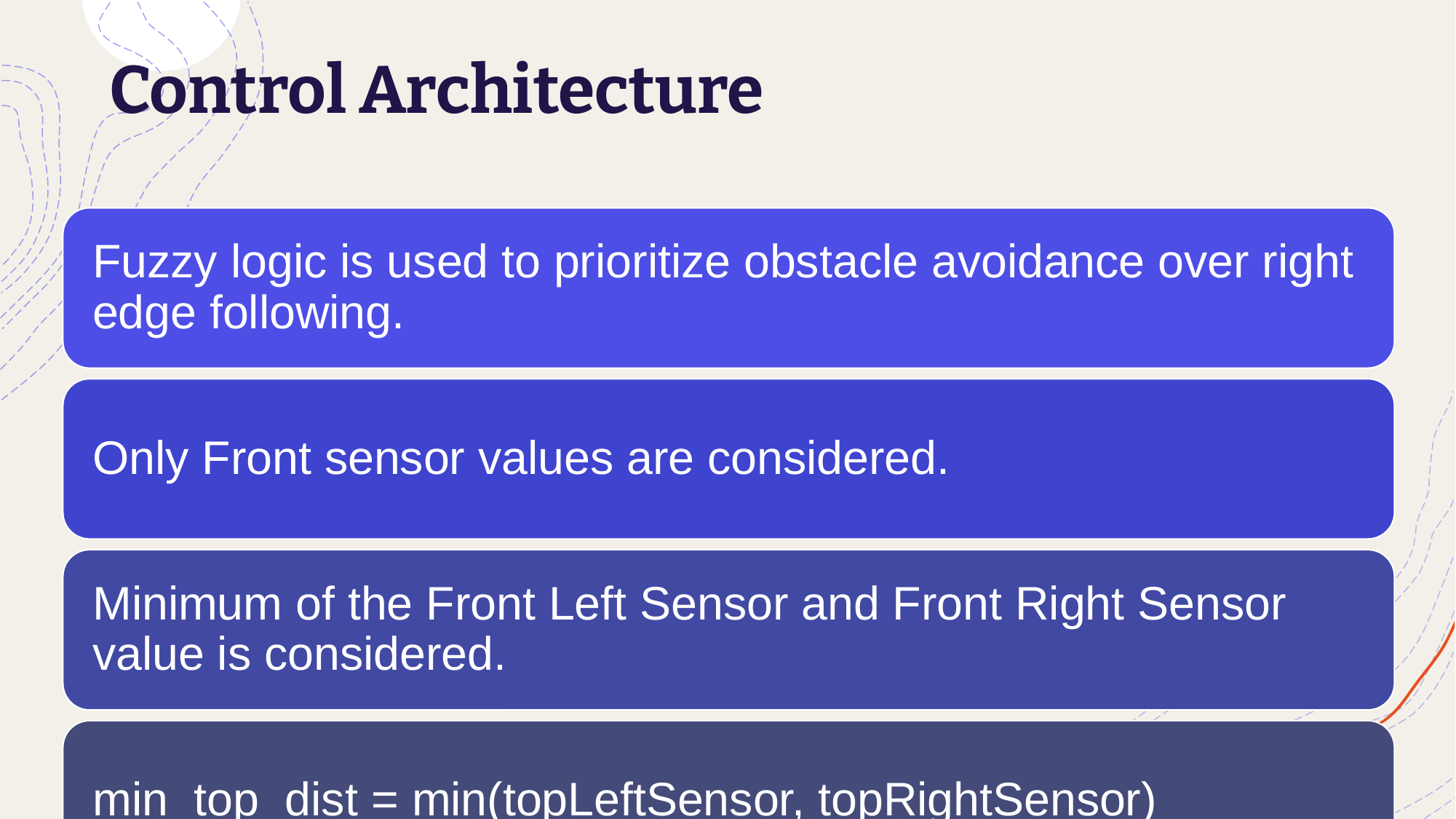

# Control Architecture
Fuzzy logic is used to prioritize obstacle avoidance over right edge following.
Only Front sensor values are considered.
Minimum of the Front Left Sensor and Front Right Sensor value is considered.
min_top_dist = min(topLeftSensor, topRightSensor)

16